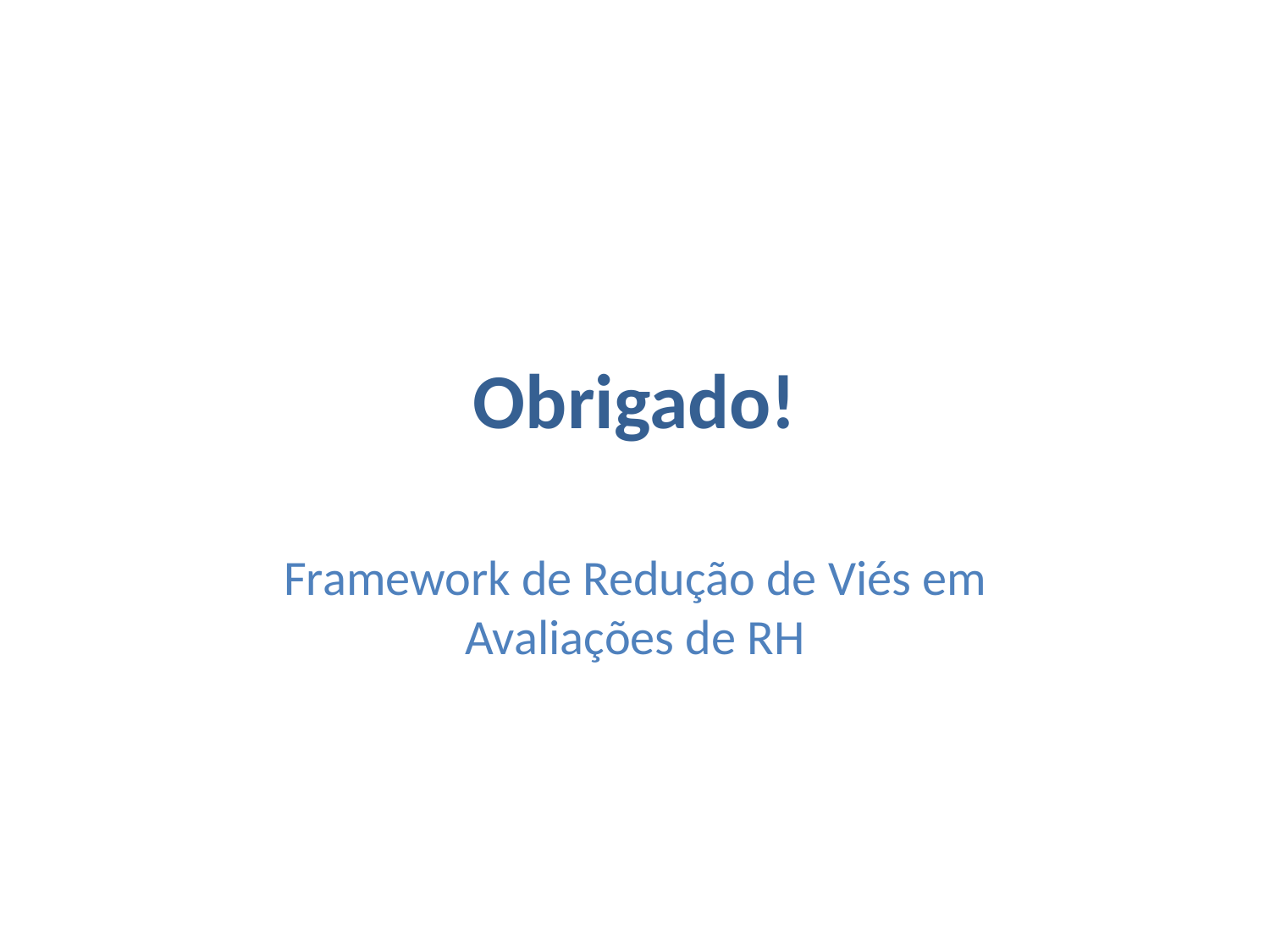

# Obrigado!
Framework de Redução de Viés em Avaliações de RH